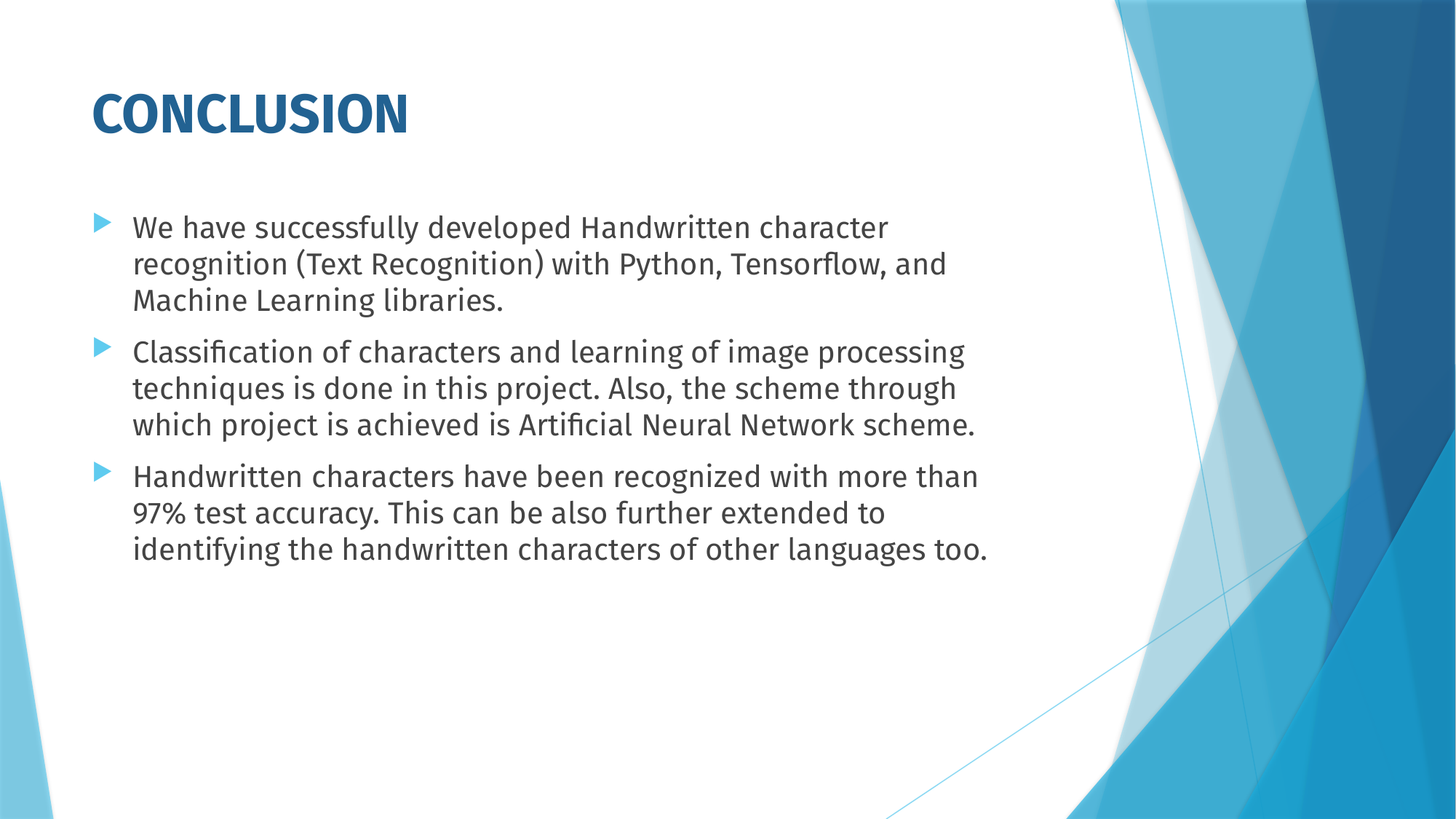

# CONCLUSION
We have successfully developed Handwritten character recognition (Text Recognition) with Python, Tensorflow, and Machine Learning libraries.
Classification of characters and learning of image processing techniques is done in this project. Also, the scheme through which project is achieved is Artificial Neural Network scheme.
Handwritten characters have been recognized with more than 97% test accuracy. This can be also further extended to identifying the handwritten characters of other languages too.